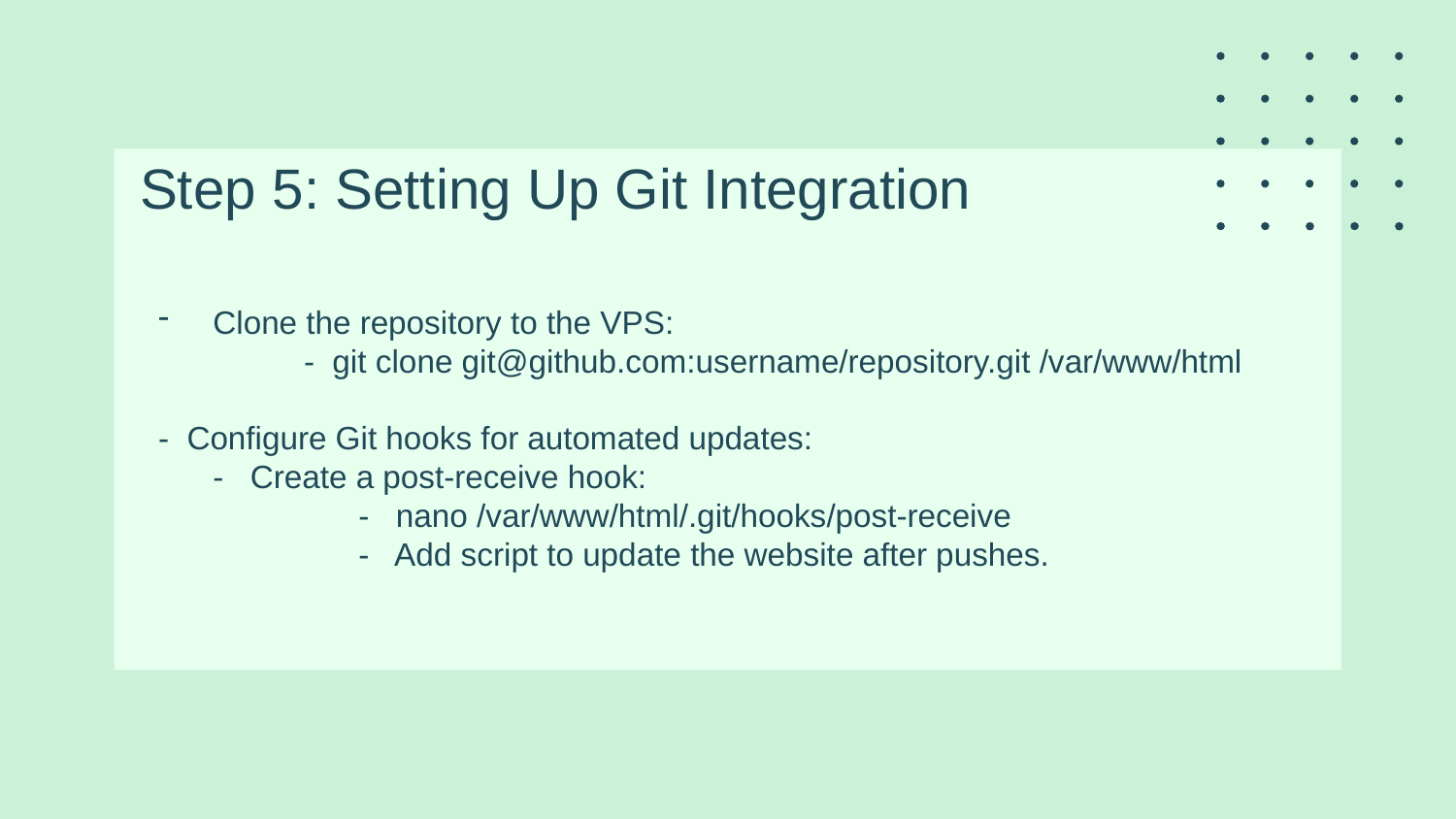

# Step 5: Setting Up Git Integration
Clone the repository to the VPS:
	-  git clone git@github.com:username/repository.git /var/www/html

-  Configure Git hooks for automated updates:
	-   Create a post-receive hook:
		-   nano /var/www/html/.git/hooks/post-receive
		-   Add script to update the website after pushes.